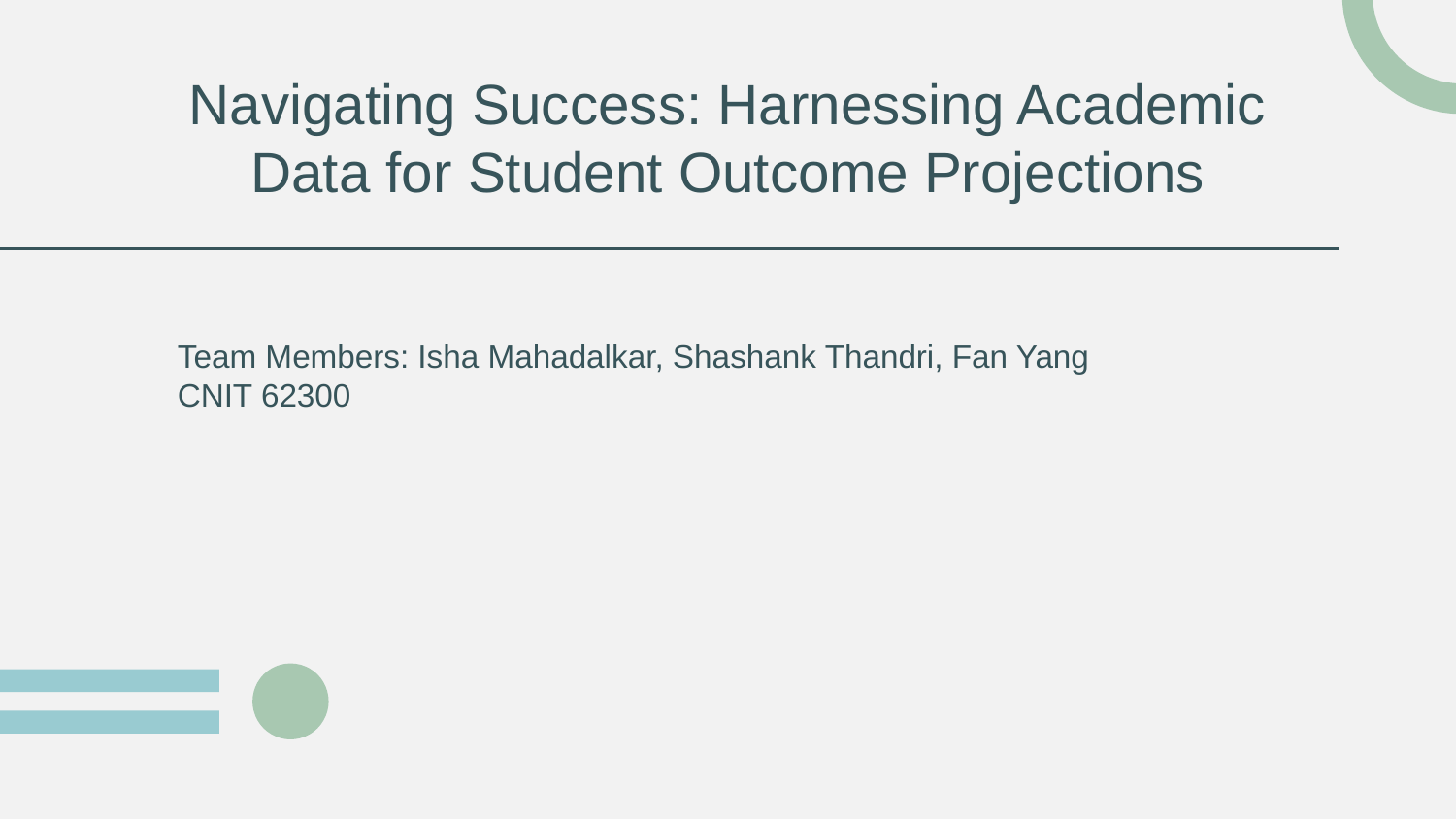

# Navigating Success: Harnessing Academic Data for Student Outcome Projections
Team Members: Isha Mahadalkar, Shashank Thandri, Fan Yang
CNIT 62300